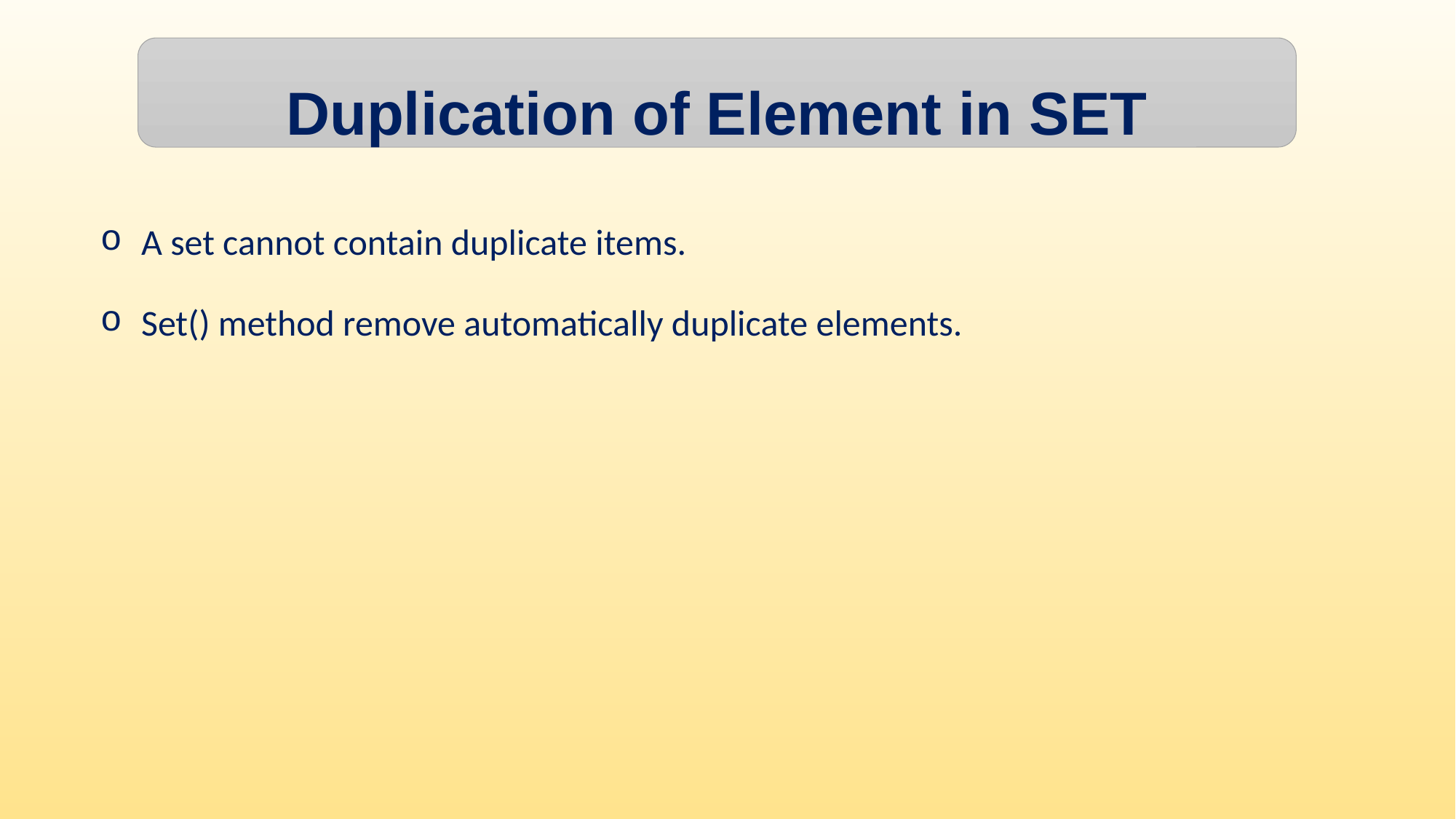

Duplication of Element in SET
A set cannot contain duplicate items.
Set() method remove automatically duplicate elements.